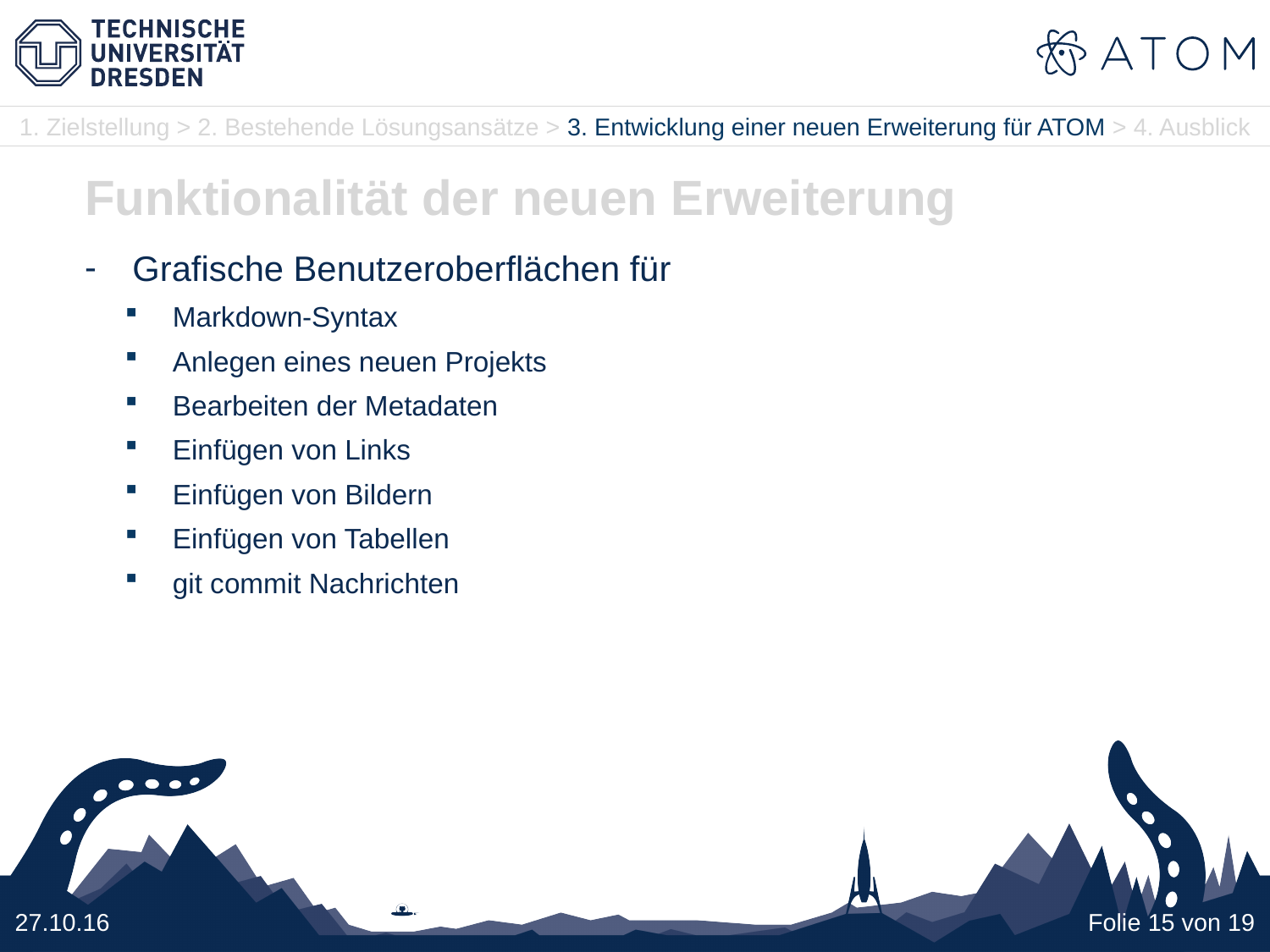

Funktionalität der neuen Erweiterung
Grafische Benutzeroberflächen für
Markdown-Syntax
Anlegen eines neuen Projekts
Bearbeiten der Metadaten
Einfügen von Links
Einfügen von Bildern
Einfügen von Tabellen
git commit Nachrichten

27.10.16
Folie 15 von 19